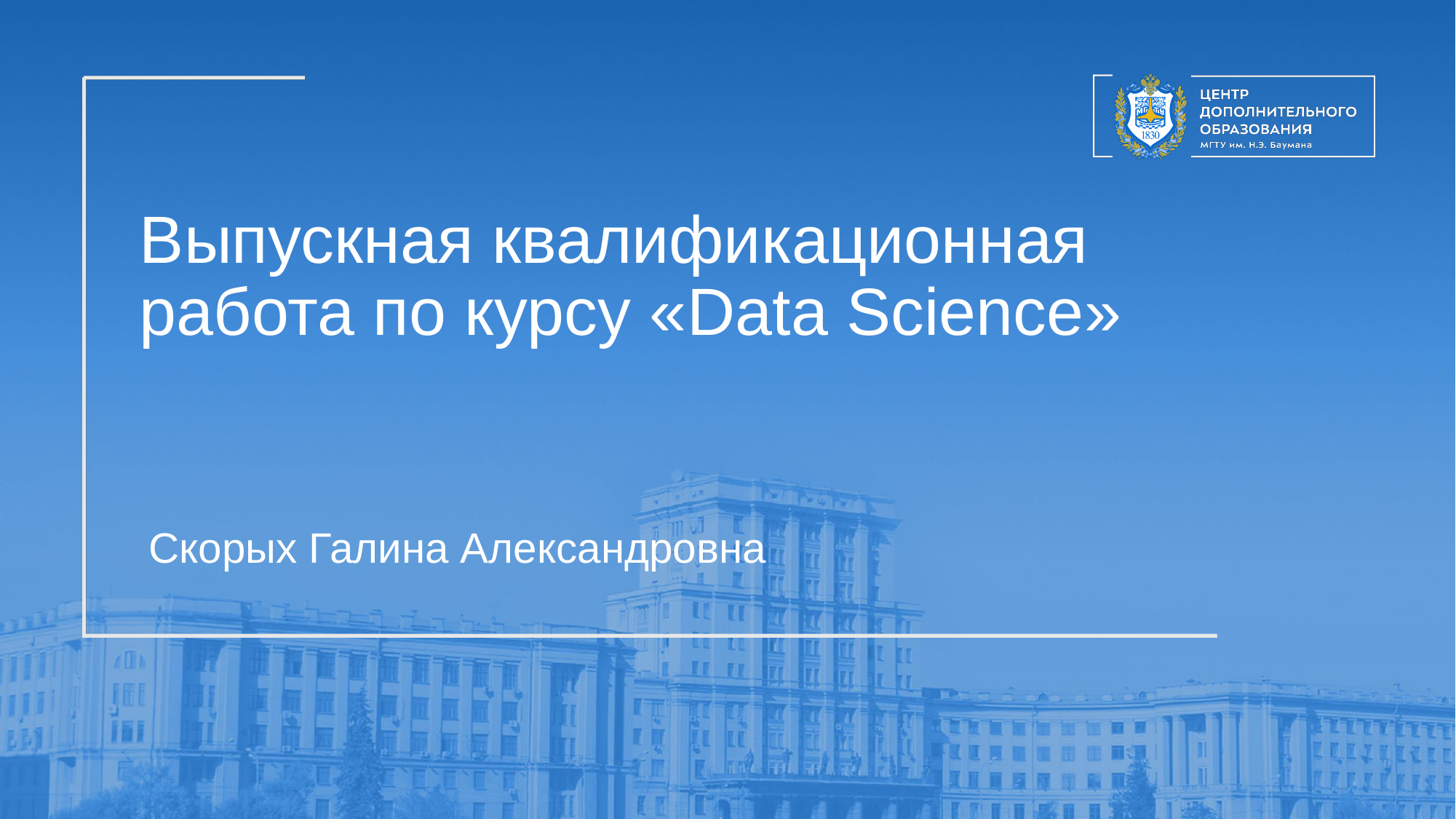

# Выпускная квалификационная работа по курсу «Data Science»
Скорых Галина Александровна